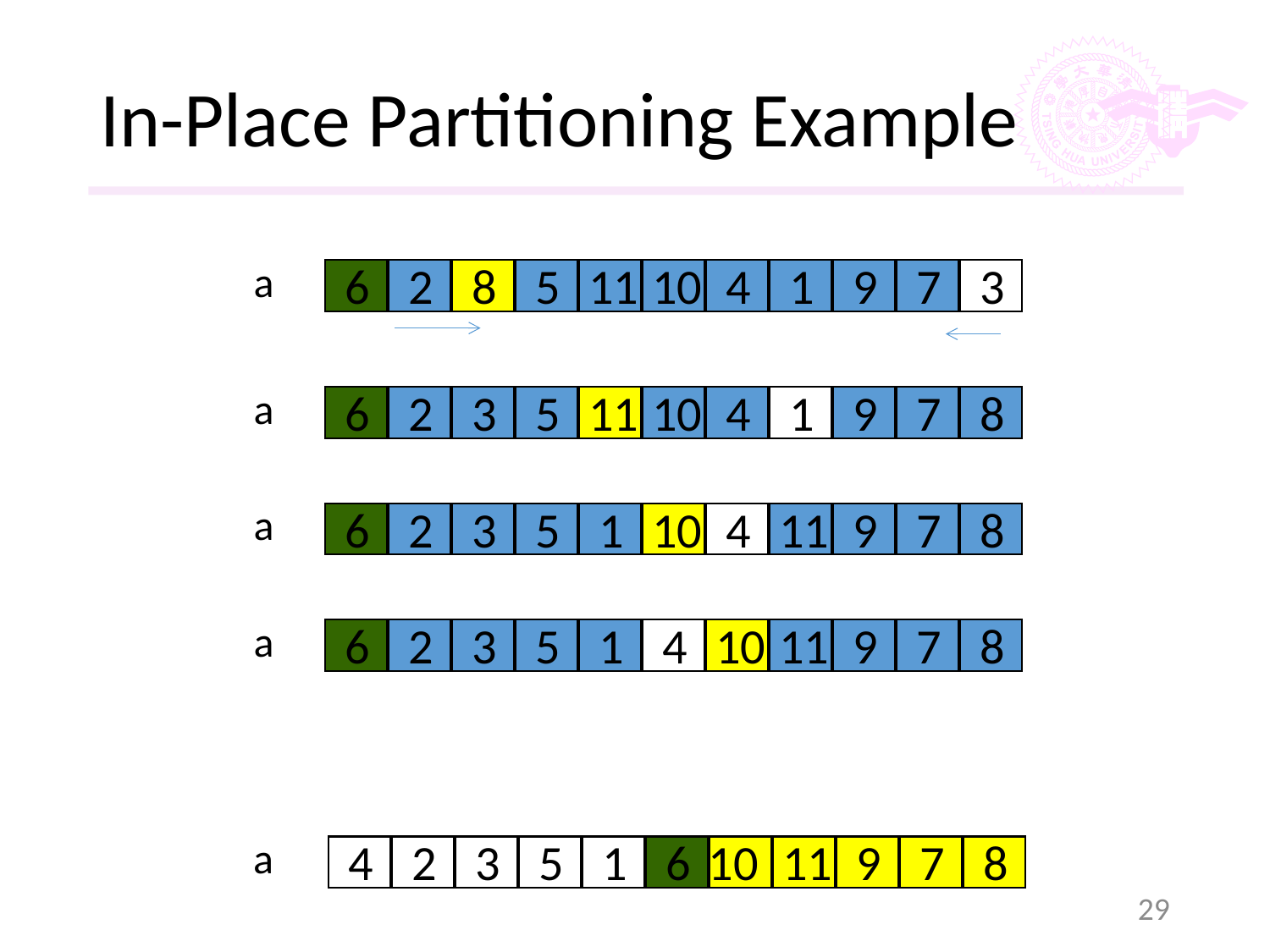

# In-Place Partitioning Example

a
6
2
8
5
11
10
4
1
9
7
3

6

8

3

a
6
2
3
5
11
10
4
1
9
7
8

6

11

1

a
6
2
3
5
1
10
4
11
9
7
8

6

10

4

a
6
2
3
5
1
4
10
11
9
7
8

6

4

10

a
4
2
3
5
1
4
6
10
11
9
7
8

6

29